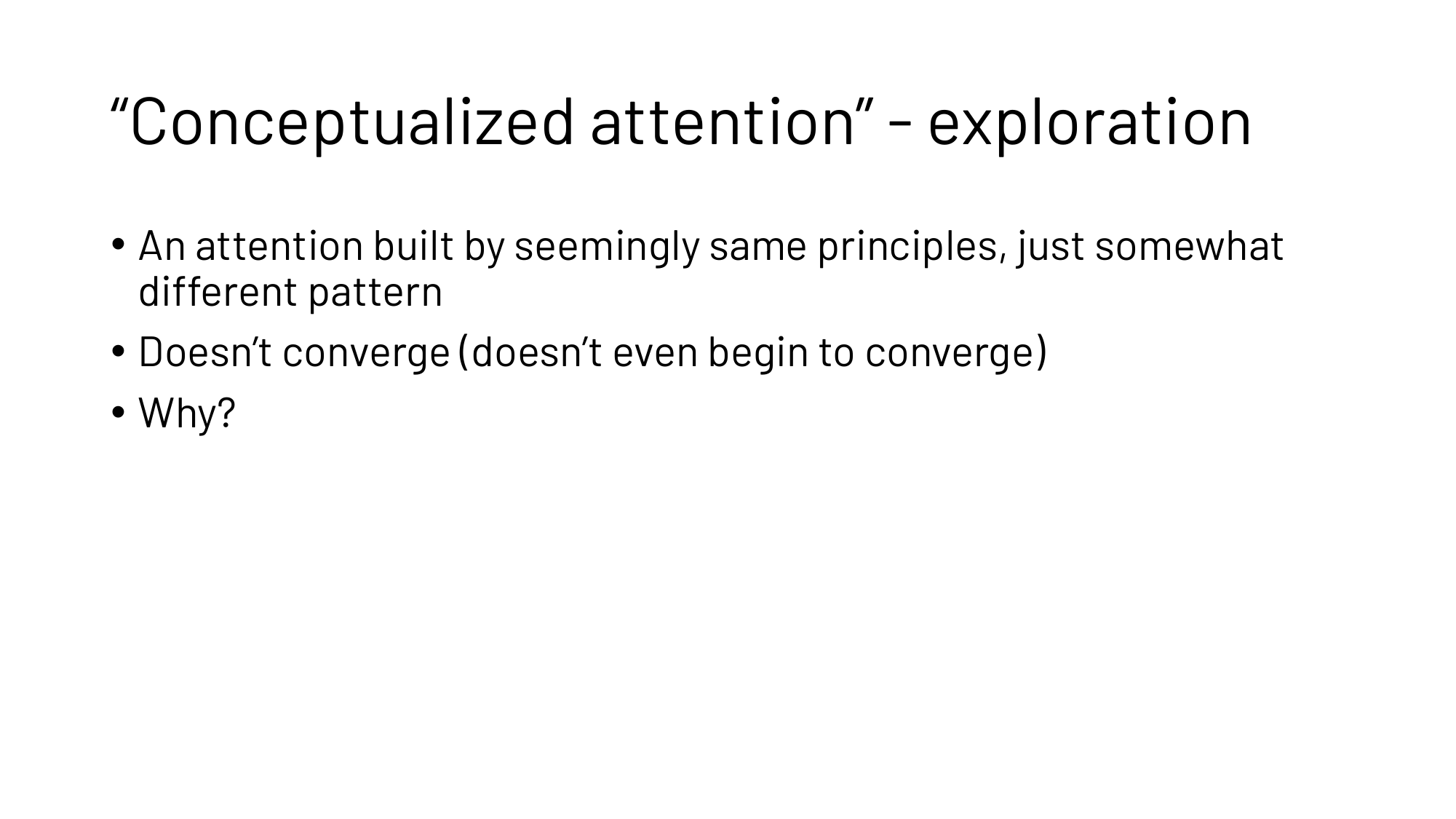

# “Conceptualized attention” - exploration
An attention built by seemingly same principles, just somewhat different pattern
Doesn’t converge (doesn’t even begin to converge)
Why?